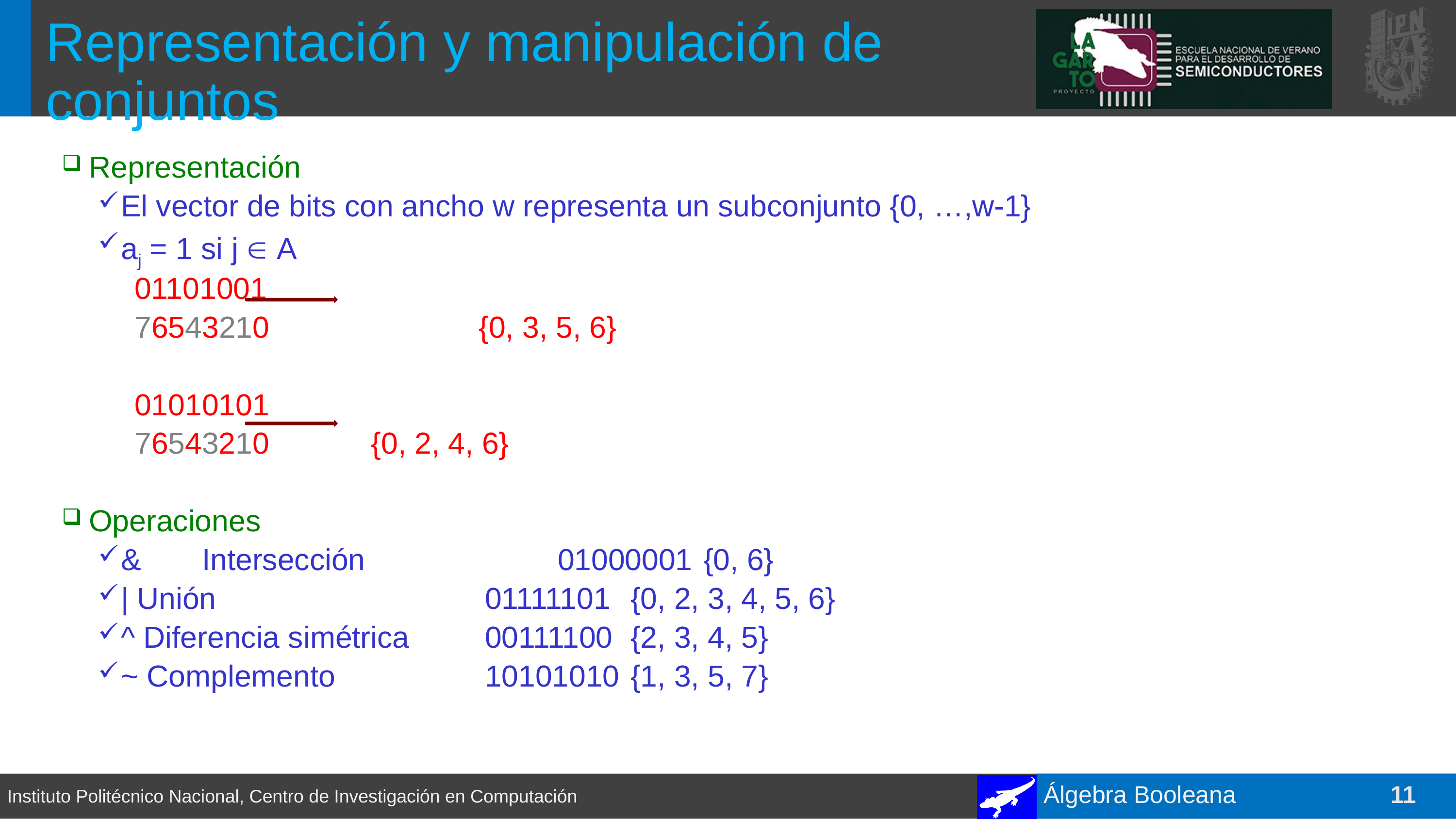

# Representación y manipulación de conjuntos

Representación
El vector de bits con ancho w representa un subconjunto {0, …,w-1}
aj = 1 si j ∈ A
01101001
76543210                         {0, 3, 5, 6}

01010101
76543210		{0, 2, 4, 6}

Operaciones
&	 Intersección			01000001	{0, 6}
| Unión				01111101	{0, 2, 3, 4, 5, 6}
^ Diferencia simétrica		00111100	{2, 3, 4, 5}
~ Complemento			10101010	{1, 3, 5, 7}

Álgebra Booleana
11